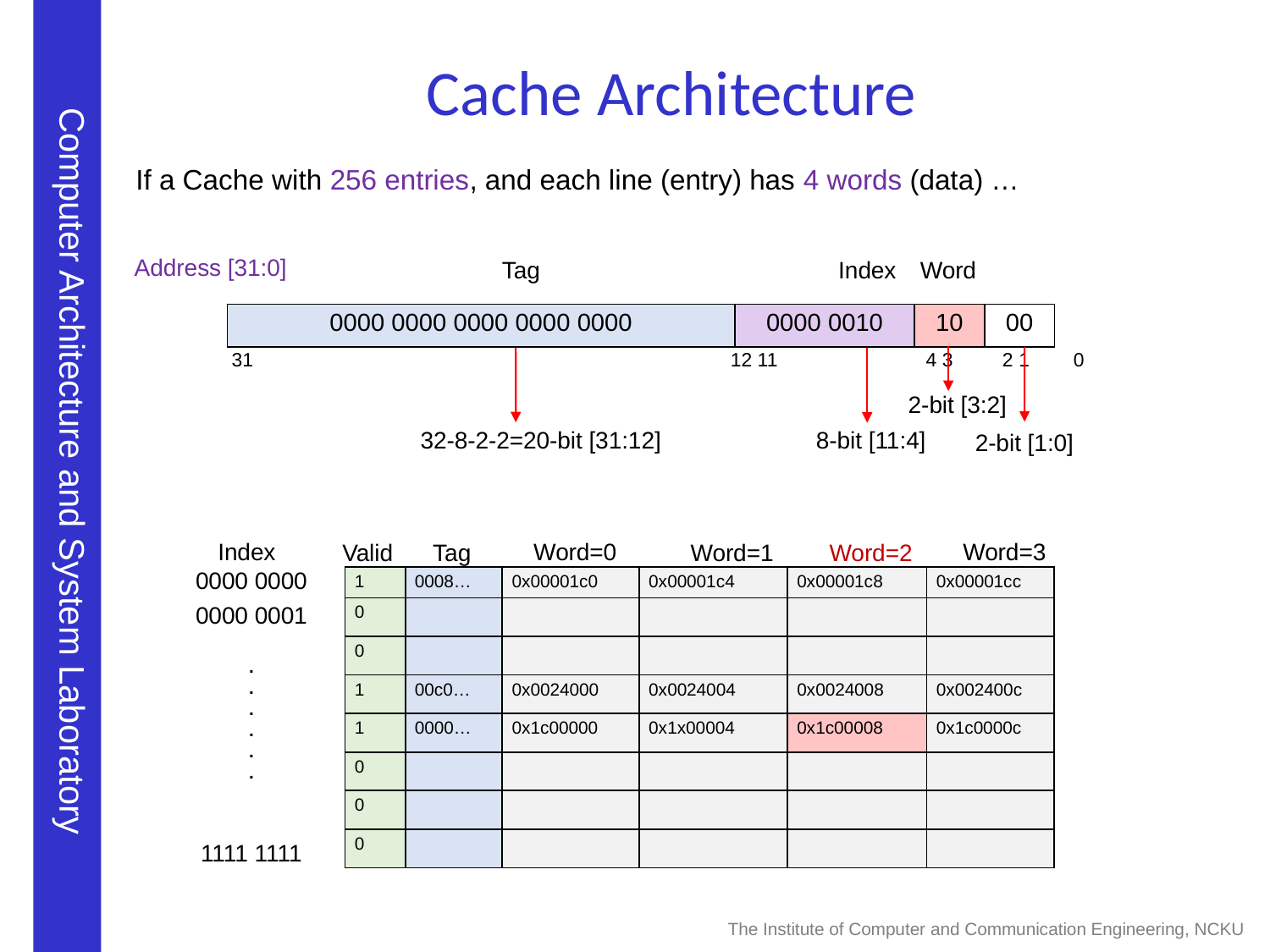

# Cache Architecture
If a Cache with 256 entries, and each line (entry) has 4 words (data) …
Address [31:0]
Tag
Index
Word
| 0000 0000 0000 0000 0000 | 0000 0010 | 10 | 00 |
| --- | --- | --- | --- |
31                                                                                       12 11                           4 3         2 1        0
2-bit [3:2]
32-8-2-2=20-bit [31:12]
8-bit [11:4]
2-bit [1:0]
Index
Word=0
Word=3
Valid
Tag
Word=1
Word=2
0000 0000
| 1 | 0008… | 0x00001c0 | 0x00001c4 | 0x00001c8 | 0x00001cc |
| --- | --- | --- | --- | --- | --- |
| 0 |  |  |  |  |  |
| 0 |  |  |  |  |  |
| 1 | 00c0… | 0x0024000 | 0x0024004 | 0x0024008 | 0x002400c |
| 1 | 0000… | 0x1c00000 | 0x1x00004 | 0x1c00008 | 0x1c0000c |
| 0 |  |  |  |  |  |
| 0 |  |  |  |  |  |
| 0 |  |  |  |  |  |
0000 0001
.
.
.
.
.
.
1111 1111